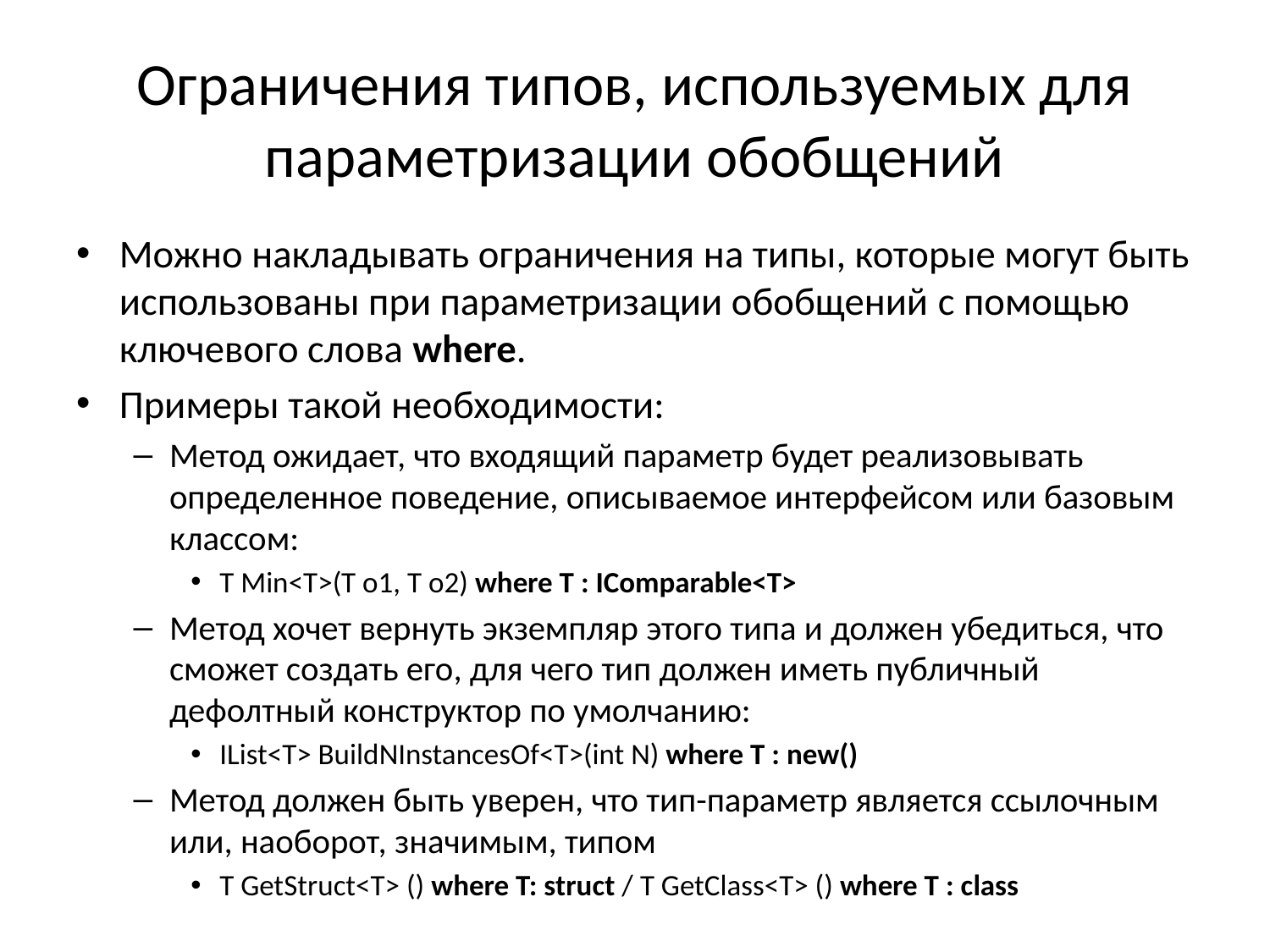

# Ограничения типов, используемых для параметризации обобщений
Можно накладывать ограничения на типы, которые могут быть использованы при параметризации обобщений c помощью ключевого слова where.
Примеры такой необходимости:
Метод ожидает, что входящий параметр будет реализовывать определенное поведение, описываемое интерфейсом или базовым классом:
T Min<T>(T о1, Т о2) where Т : IComparable<Т>
Метод хочет вернуть экземпляр этого типа и должен убедиться, что сможет создать его, для чего тип должен иметь публичный дефолтный конструктор по умолчанию:
IList<T> BuildNInstancesOf<T>(int N) where T : new()
Метод должен быть уверен, что тип-параметр является ссылочным или, наоборот, значимым, типом
T GetStruct<T> () where T: struct / T GetClass<T> () where T : class